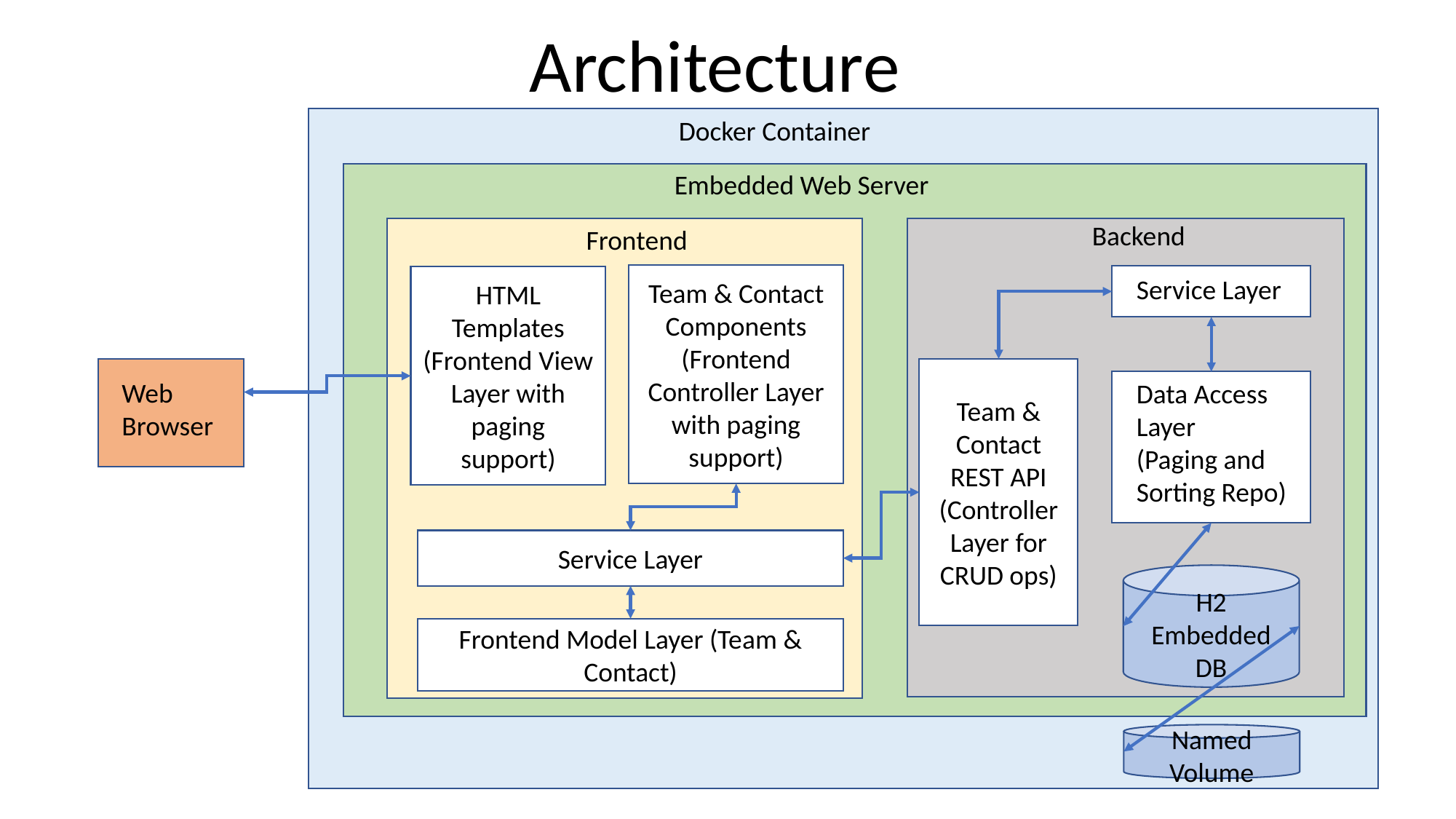

# Architecture

Docker Container
Embedded Web Server

Backend
Frontend

Team & Contact Components (Frontend Controller Layer with paging support)

HTML Templates (Frontend View Layer with paging support)
Service Layer
Team & Contact REST API (Controller Layer for CRUD ops)

Web Browser
Data Access Layer
(Paging and Sorting Repo)

Service Layer
H2 Embedded DB
Frontend Model Layer (Team & Contact)
Named Volume